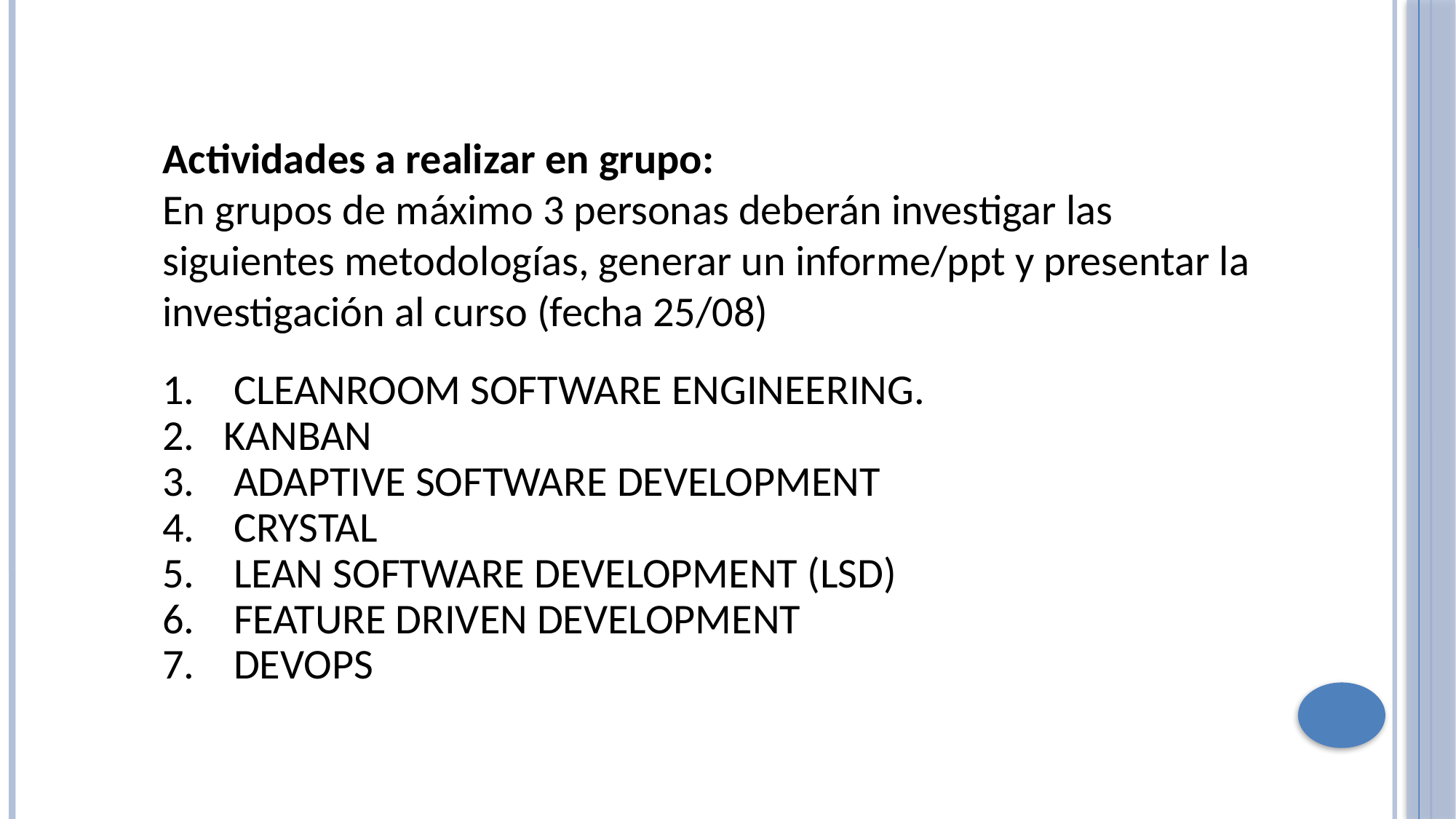

Actividades a realizar en grupo:
En grupos de máximo 3 personas deberán investigar las siguientes metodologías, generar un informe/ppt y presentar la investigación al curso (fecha 25/08)

 CLEANROOM SOFTWARE ENGINEERING.
KANBAN
 ADAPTIVE SOFTWARE DEVELOPMENT
 CRYSTAL
 LEAN SOFTWARE DEVELOPMENT (LSD)
 FEATURE DRIVEN DEVELOPMENT
 DEVOPS